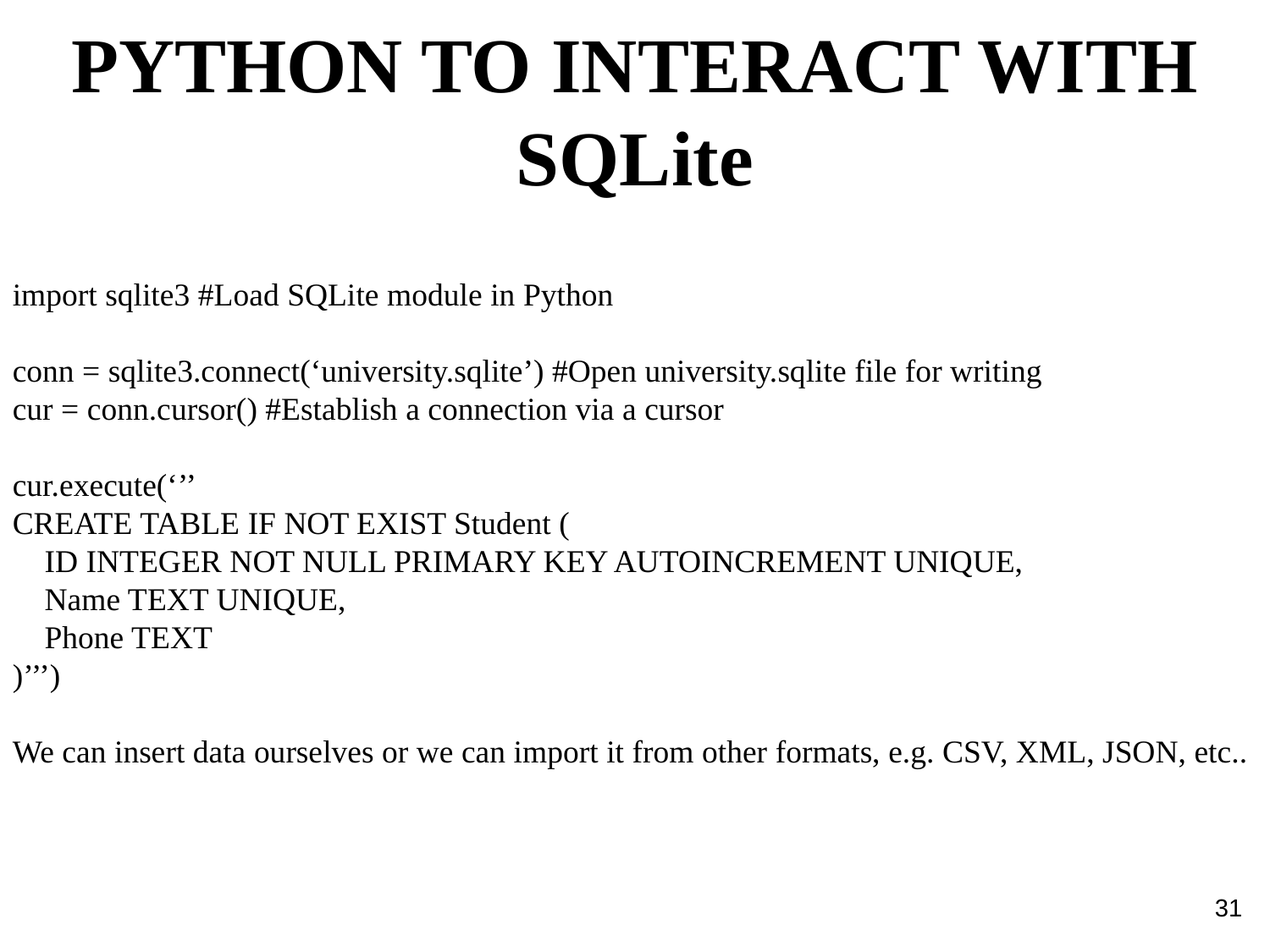

PYTHON TO INTERACT WITH SQLite
import sqlite3 #Load SQLite module in Python

conn = sqlite3.connect(‘university.sqlite’) #Open university.sqlite file for writing
cur = conn.cursor() #Establish a connection via a cursor

cur.execute(‘’’
CREATE TABLE IF NOT EXIST Student (
    ID INTEGER NOT NULL PRIMARY KEY AUTOINCREMENT UNIQUE,
    Name TEXT UNIQUE,
    Phone TEXT
)’’’)

We can insert data ourselves or we can import it from other formats, e.g. CSV, XML, JSON, etc..
31